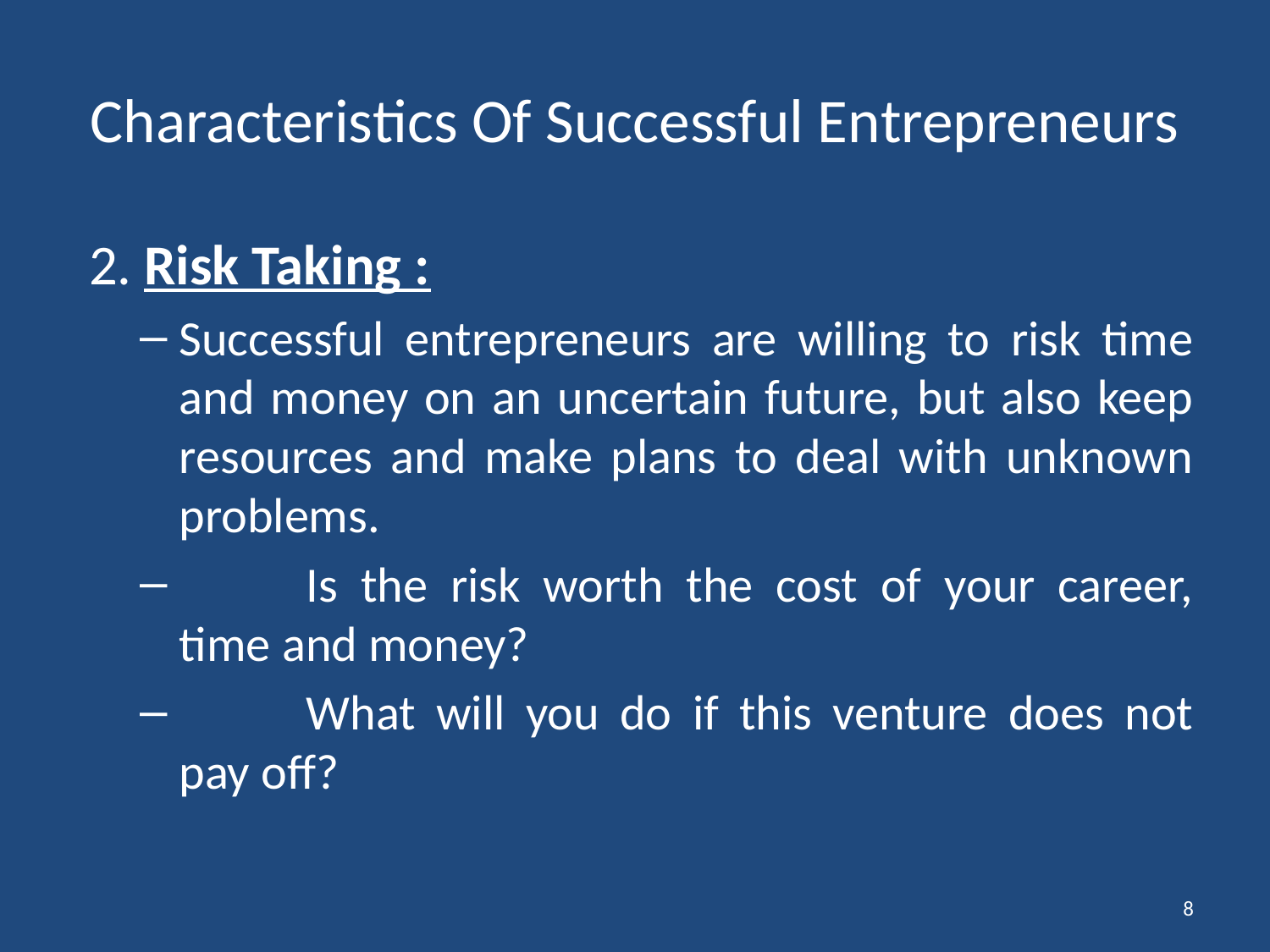

# Characteristics Of Successful Entrepreneurs
 2. Risk Taking :
Successful entrepreneurs are willing to risk time and money on an uncertain future, but also keep resources and make plans to deal with unknown problems.
	Is the risk worth the cost of your career, time and money?
	What will you do if this venture does not pay off?
8